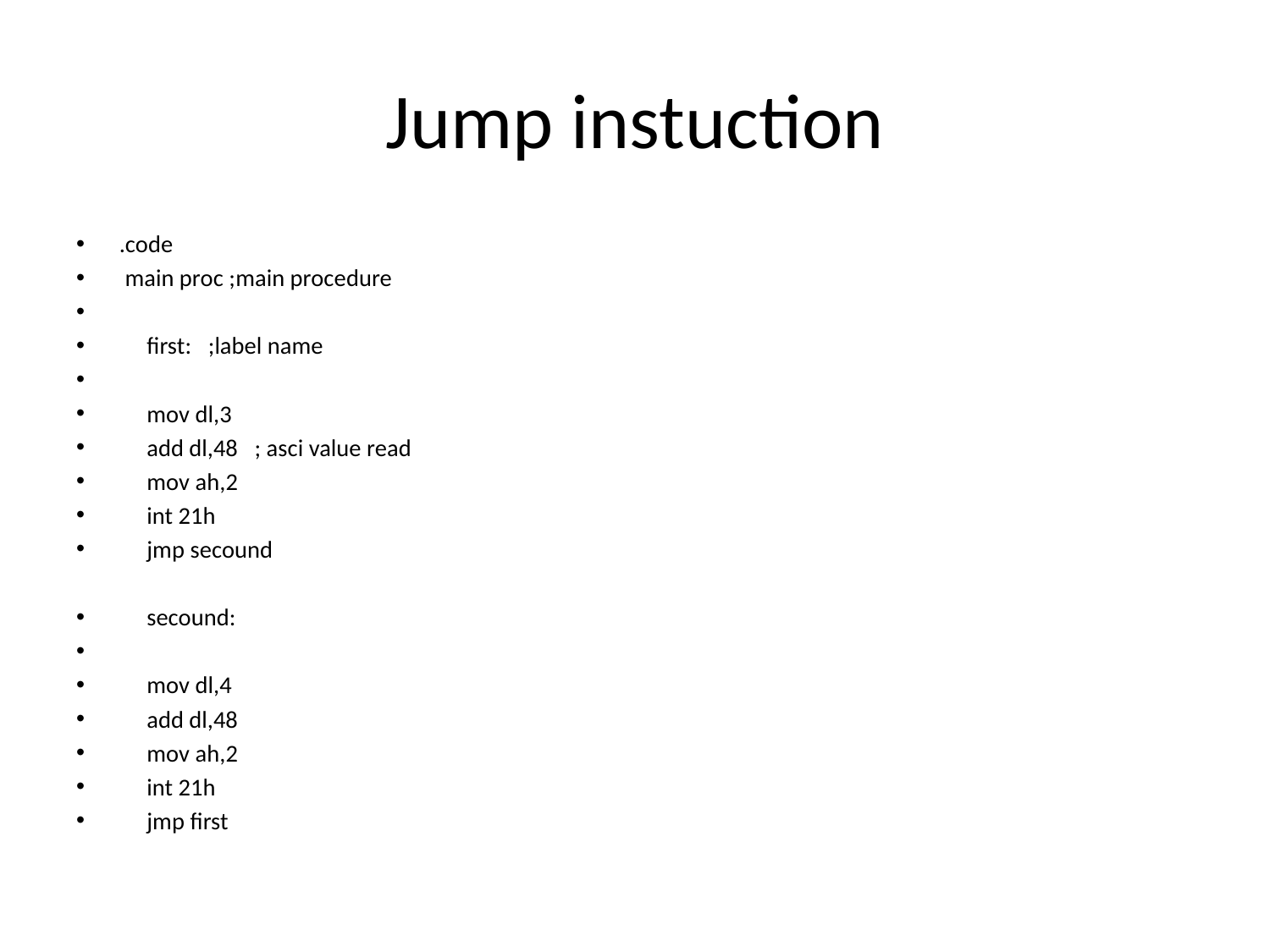

# Jump instuction
.code
 main proc ;main procedure

     first:   ;label name

     mov dl,3
     add dl,48   ; asci value read
     mov ah,2
     int 21h
     jmp secound

     secound:

     mov dl,4
     add dl,48
     mov ah,2
     int 21h
     jmp first